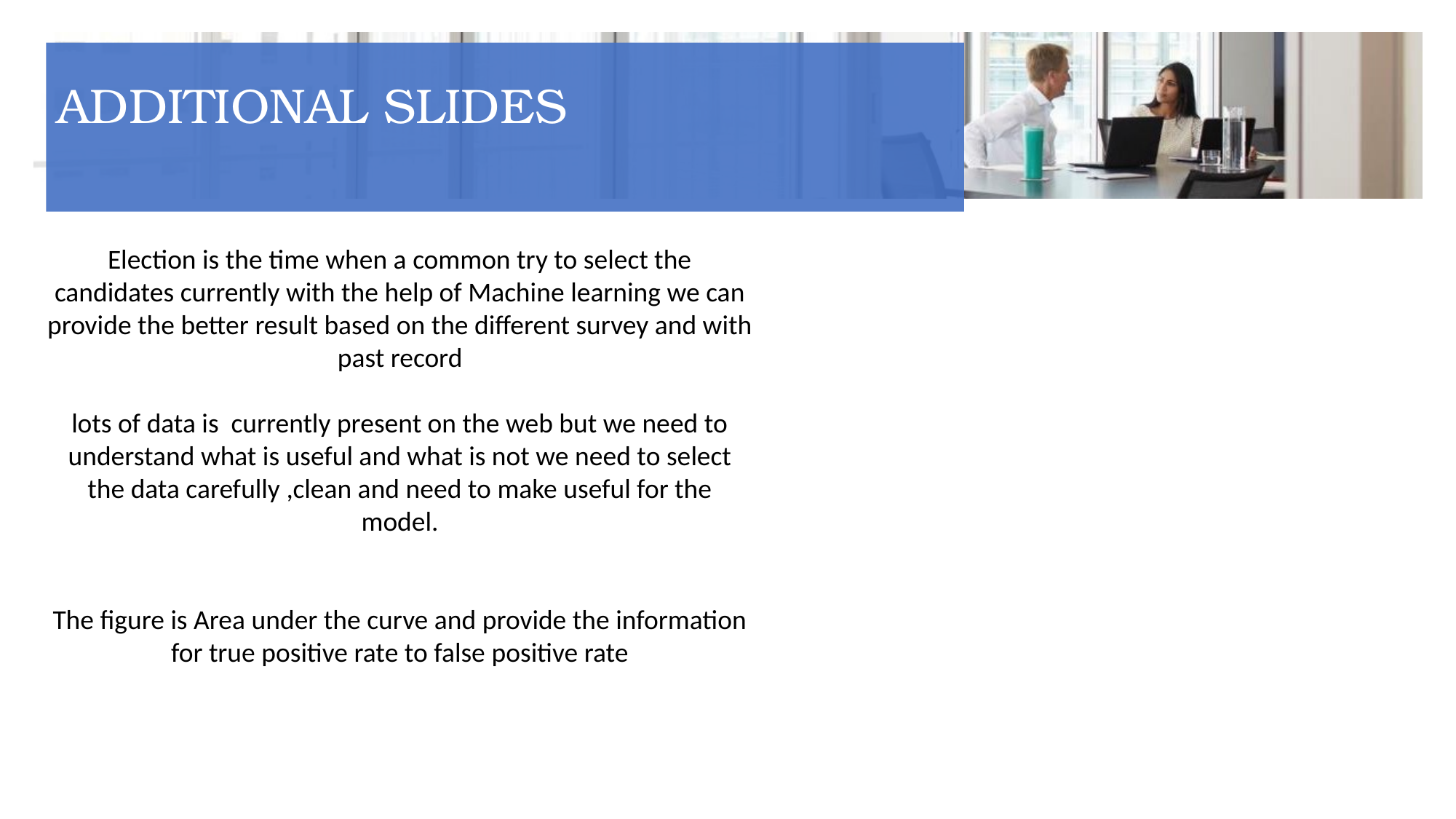

# ADDITIONAL SLIDES
Election is the time when a common try to select the candidates currently with the help of Machine learning we can provide the better result based on the different survey and with past record

lots of data is  currently present on the web but we need to understand what is useful and what is not we need to select the data carefully ,clean and need to make useful for the model.

The figure is Area under the curve and provide the information for true positive rate to false positive rate